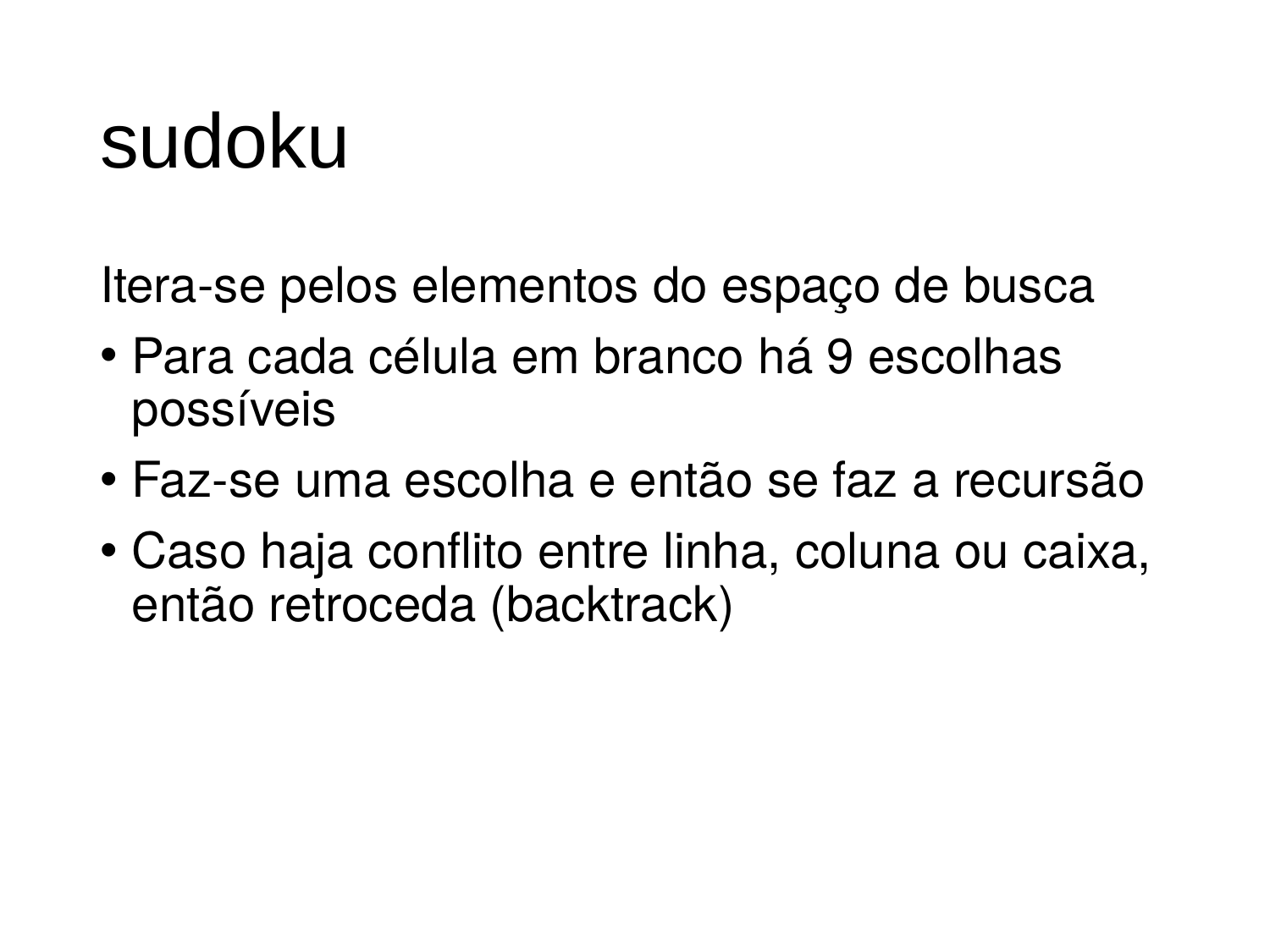

# sudoku
Itera-se pelos elementos do espaço de busca
Para cada célula em branco há 9 escolhas possíveis
Faz-se uma escolha e então se faz a recursão
Caso haja conflito entre linha, coluna ou caixa, então retroceda (backtrack)